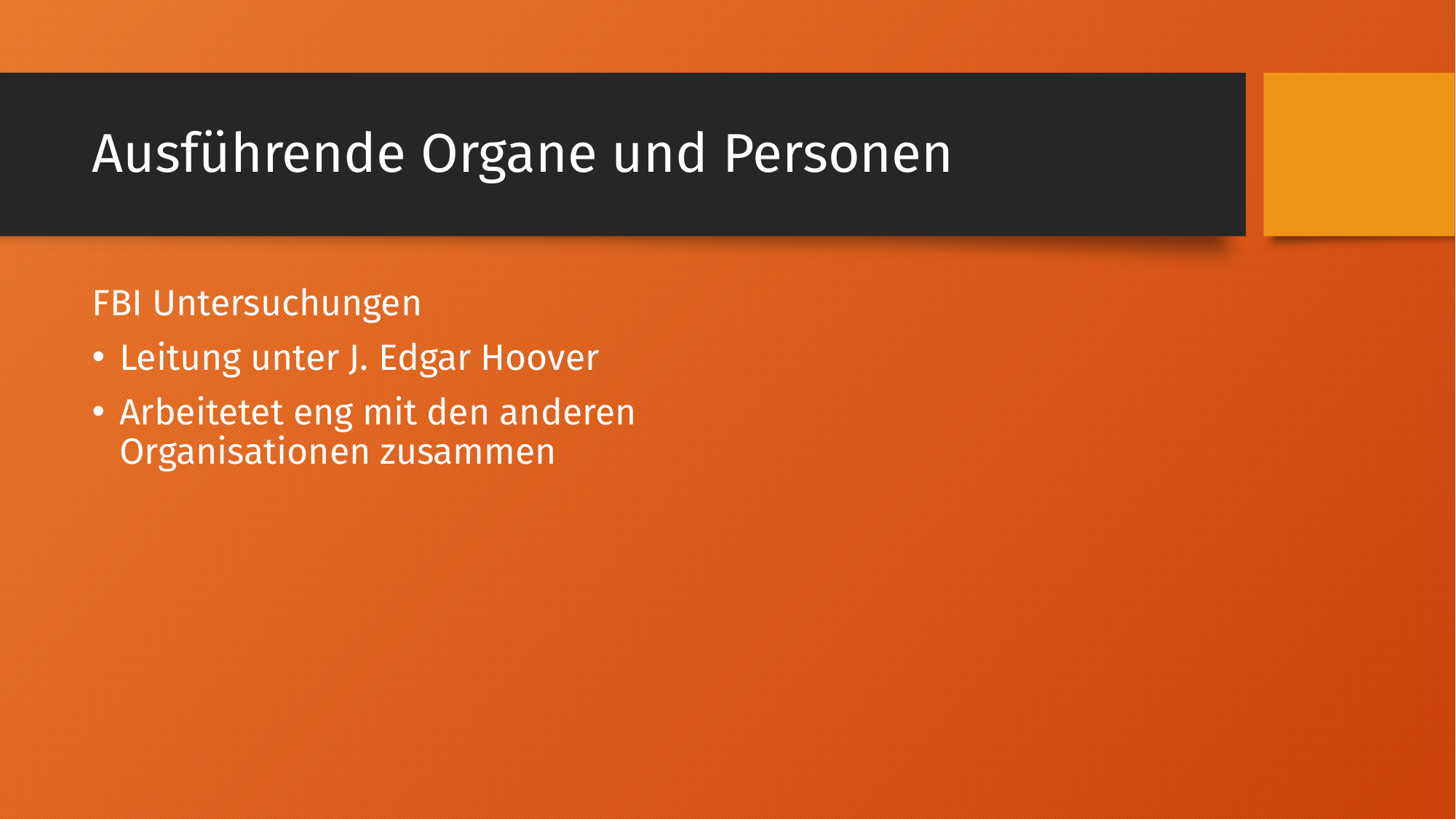

# Ausführende Organe und Personen
FBI Untersuchungen
Leitung unter J. Edgar Hoover
Arbeitetet eng mit den anderen Organisationen zusammen